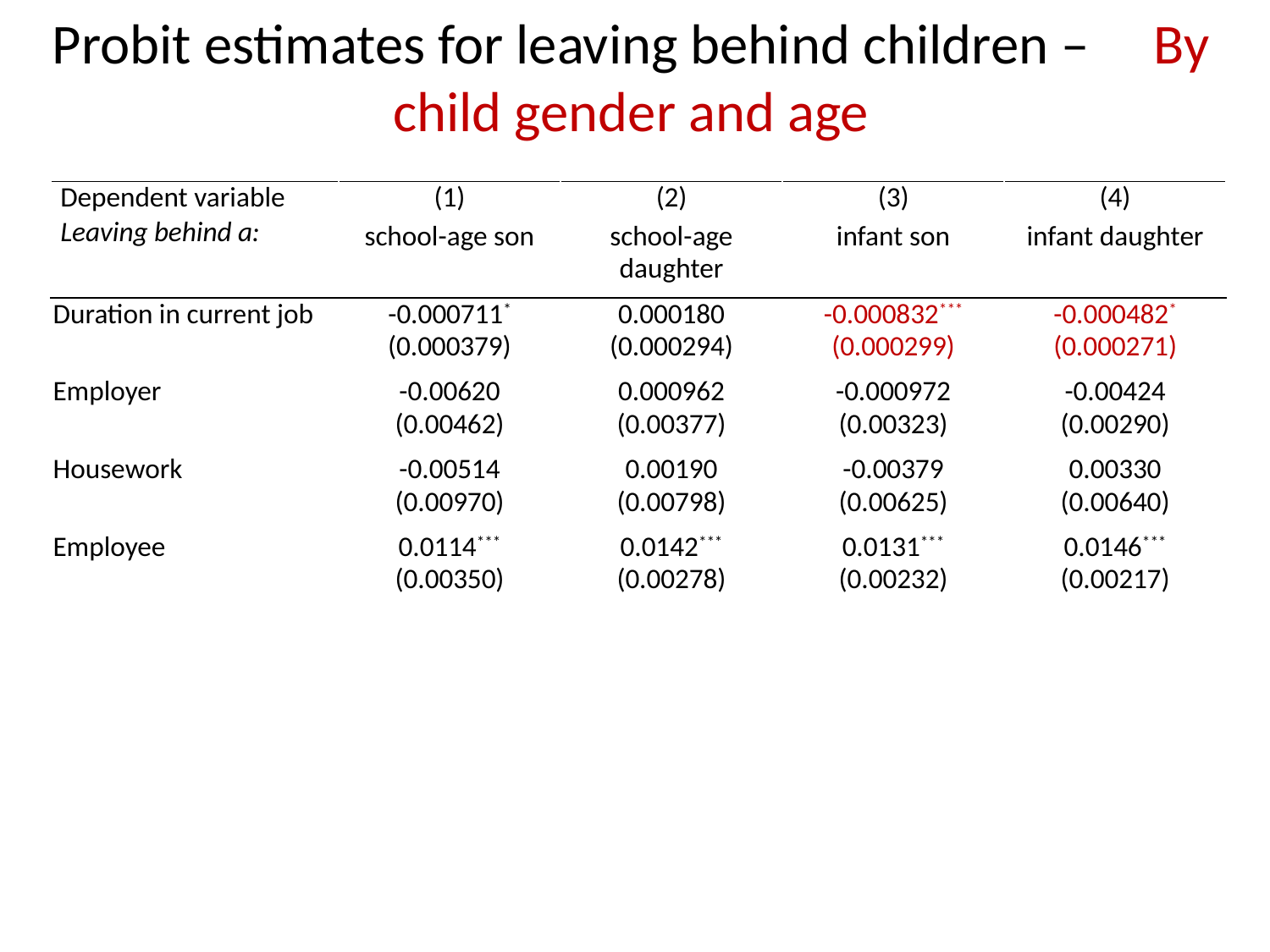

Probit estimates for leaving behind children –     By child gender and age
| Dependent variable | (1) | (2) | (3) | (4) |
| --- | --- | --- | --- | --- |
| Leaving behind a: | school-age son | school-age daughter | infant son | infant daughter |
| Duration in current job | -0.000711\* (0.000379) | 0.000180 (0.000294) | -0.000832\*\*\* (0.000299) | -0.000482\* (0.000271) |
| Employer | -0.00620 (0.00462) | 0.000962 (0.00377) | -0.000972 (0.00323) | -0.00424 (0.00290) |
| Housework | -0.00514 (0.00970) | 0.00190 (0.00798) | -0.00379 (0.00625) | 0.00330 (0.00640) |
| Employee | 0.0114\*\*\* (0.00350) | 0.0142\*\*\* (0.00278) | 0.0131\*\*\* (0.00232) | 0.0146\*\*\* (0.00217) |